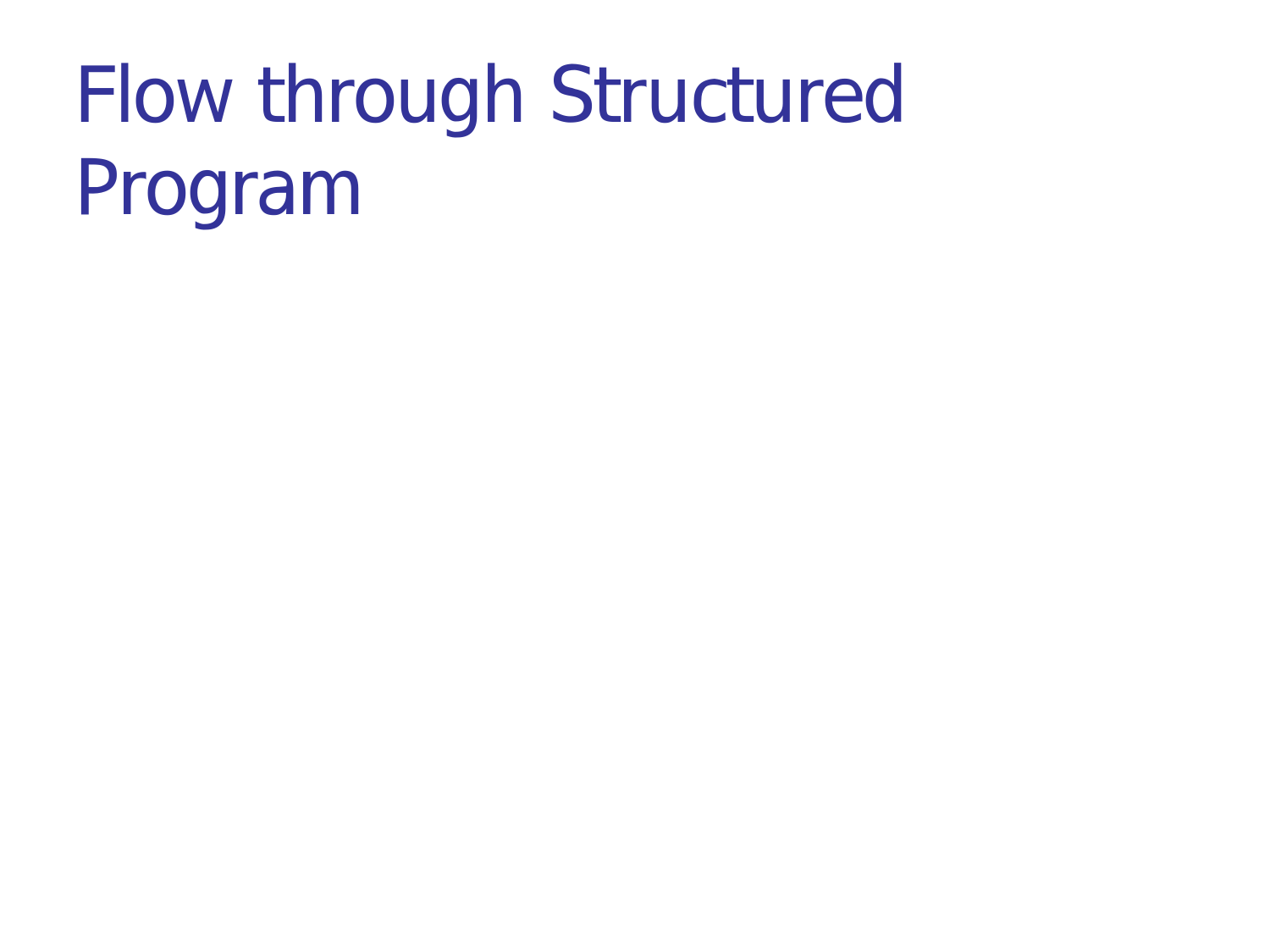

# Flow through Structured Program
GetData -- call -->  statement1;
                     statement2;
                     statement3;
        <- return -
Compute -- call -->  statement4;
                     statement5;
                     statement6;
                     statement7;
        <- return -
Print   -- call -->  statement8;
                     statement9;
        <- return -